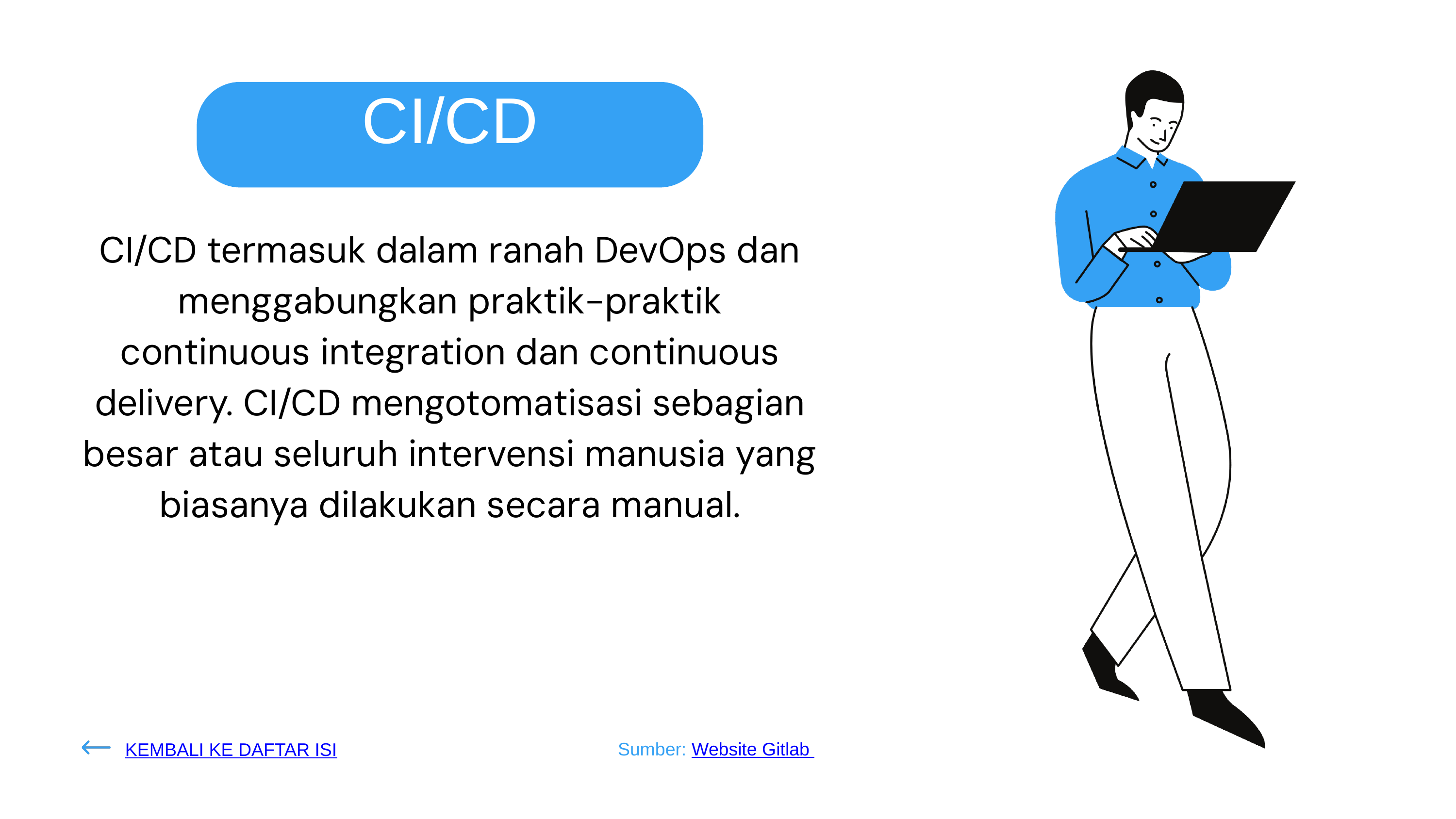

CI/CD
CI/CD termasuk dalam ranah DevOps dan menggabungkan praktik-praktik continuous integration dan continuous delivery. CI/CD mengotomatisasi sebagian besar atau seluruh intervensi manusia yang biasanya dilakukan secara manual.
Sumber: Website Gitlab
KEMBALI KE DAFTAR ISI